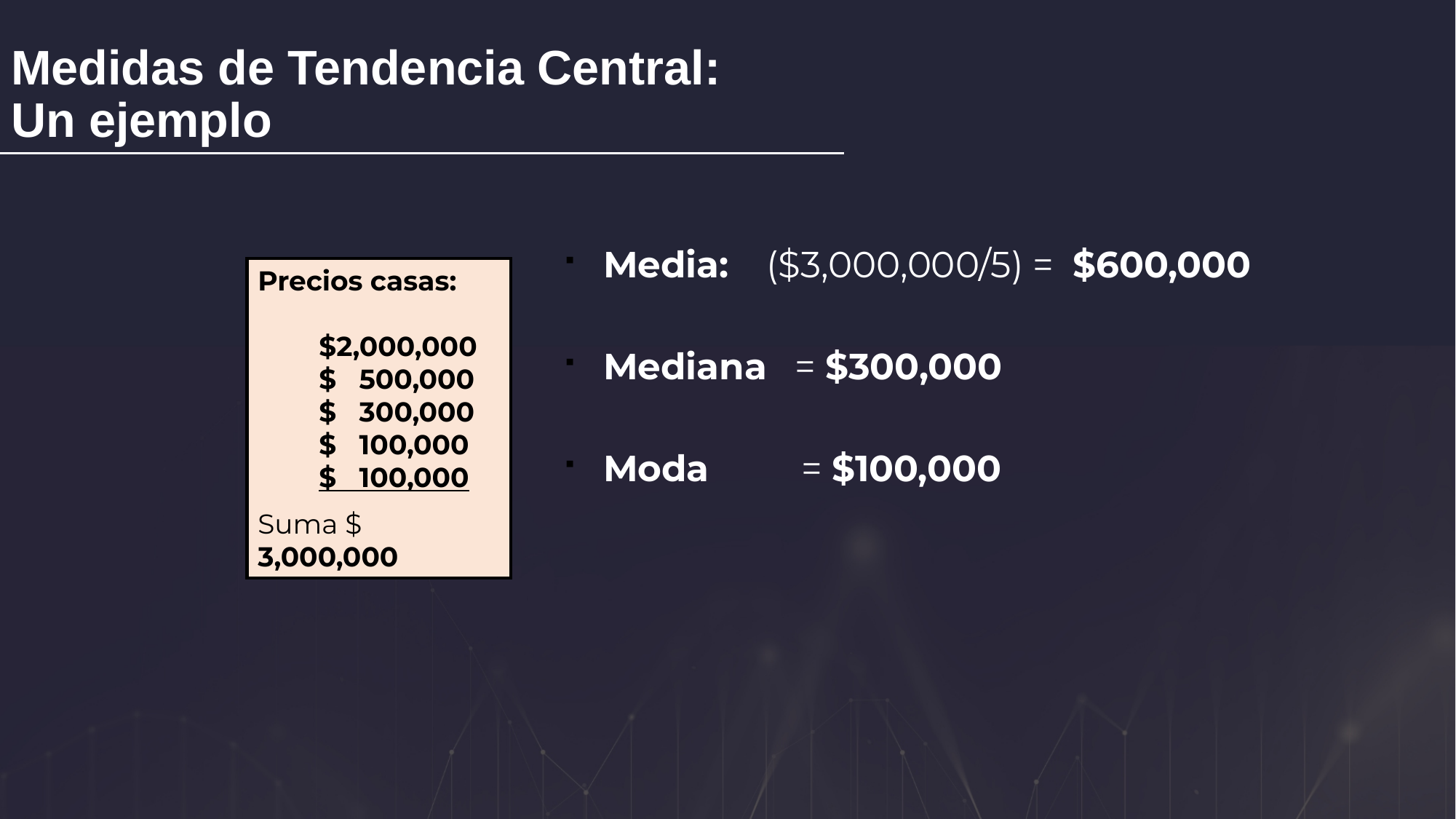

Medidas de Tendencia Central:
Un ejemplo
Media:    ($3,000,000/5) =  $600,000

Mediana   = $300,000

Moda         = $100,000
Precios casas:
        $2,000,000
        $   500,000
        $   300,000
        $   100,000
        $   100,000
Suma $ 3,000,000